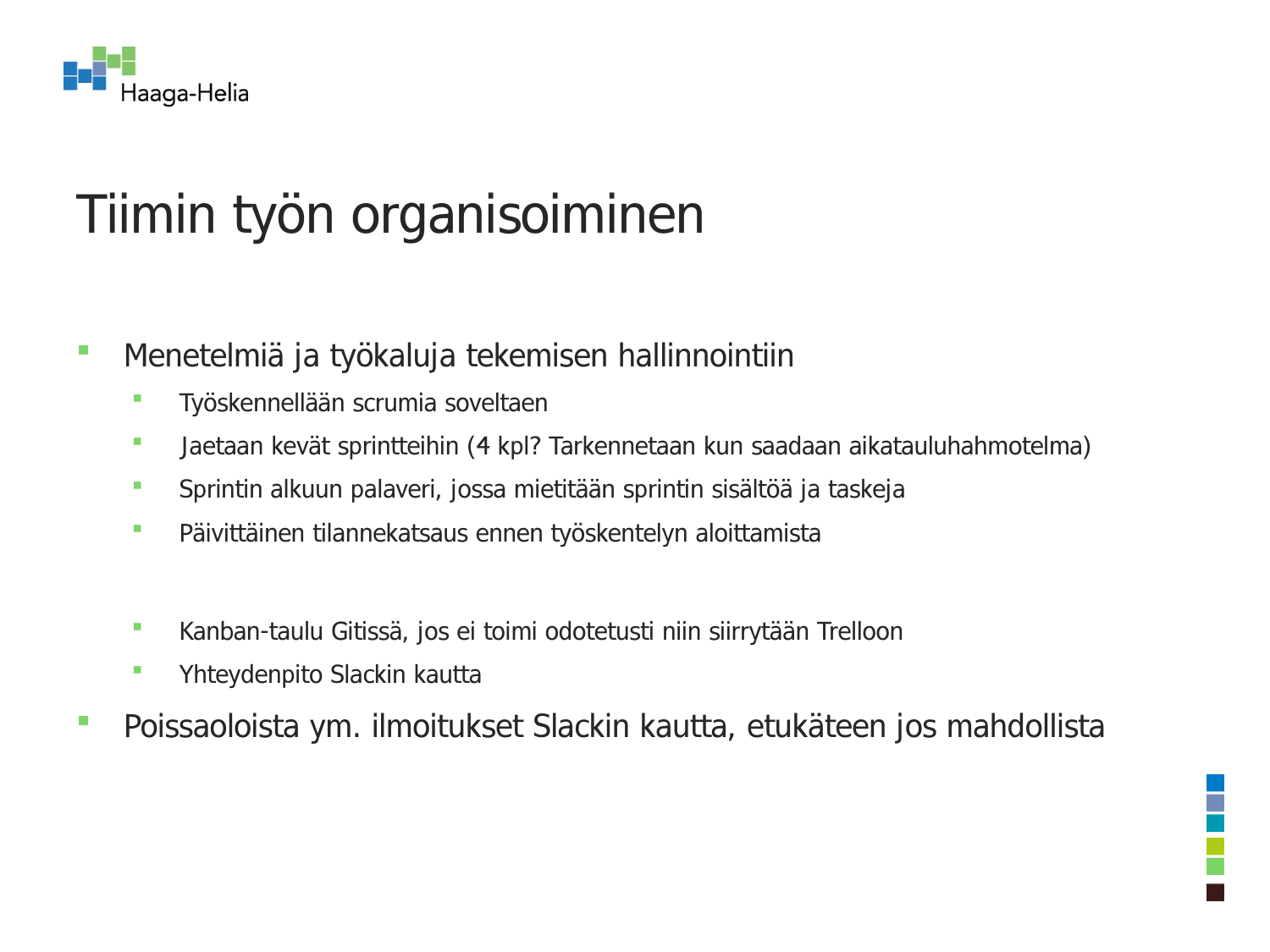

# Tiimin työn organisoiminen
Menetelmiä ja työkaluja tekemisen hallinnointiin
Työskennellään scrumia soveltaen
Jaetaan kevät sprintteihin (4 kpl? Tarkennetaan kun saadaan aikatauluhahmotelma)
Sprintin alkuun palaveri, jossa mietitään sprintin sisältöä ja taskeja
Päivittäinen tilannekatsaus ennen työskentelyn aloittamista

Kanban-taulu Gitissä, jos ei toimi odotetusti niin siirrytään Trelloon
Yhteydenpito Slackin kautta
Poissaoloista ym. ilmoitukset Slackin kautta, etukäteen jos mahdollista